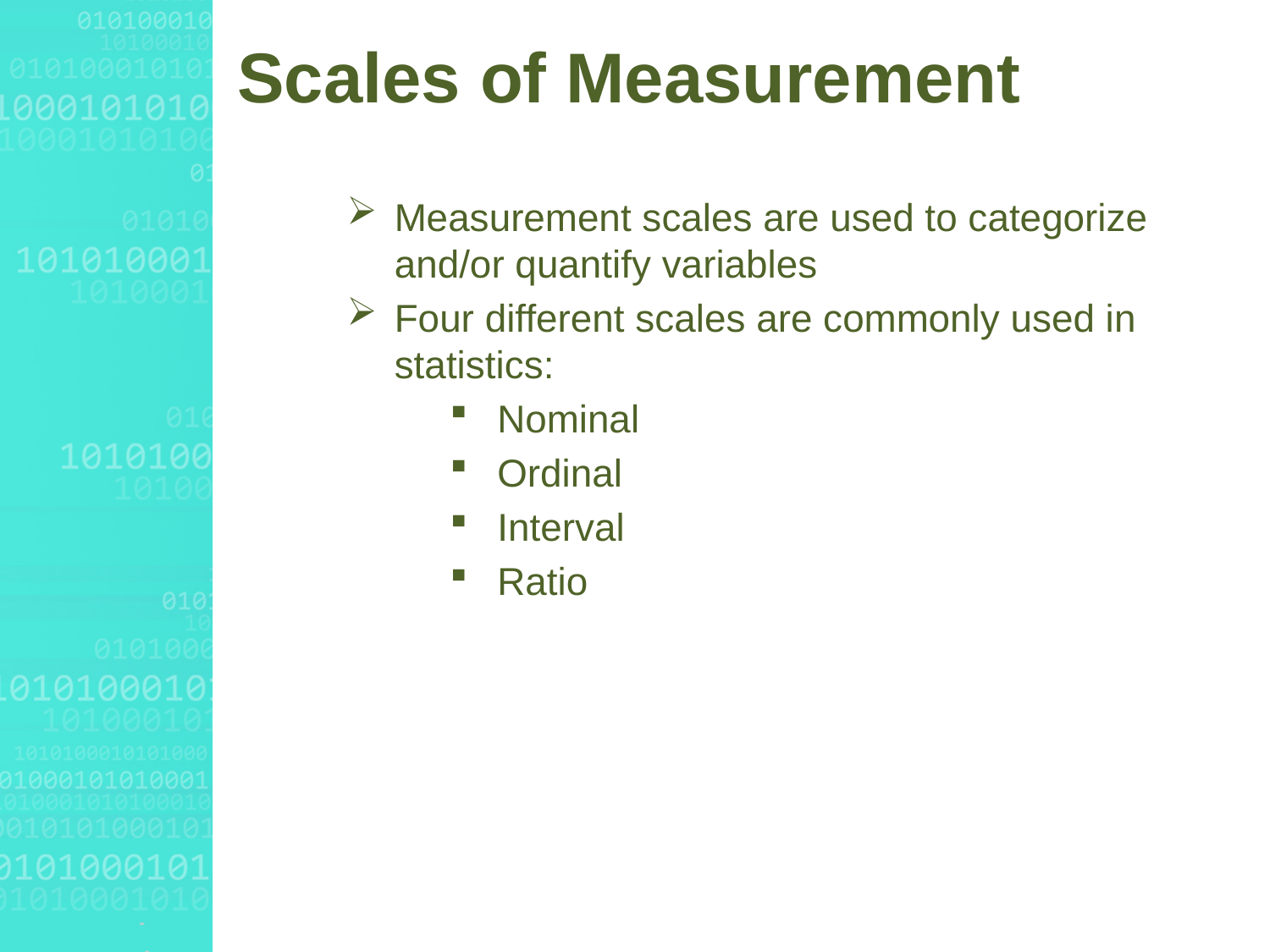

# Scales of Measurement
Measurement scales are used to categorize and/or quantify variables
Four different scales are commonly used in statistics:
Nominal
Ordinal
Interval
Ratio